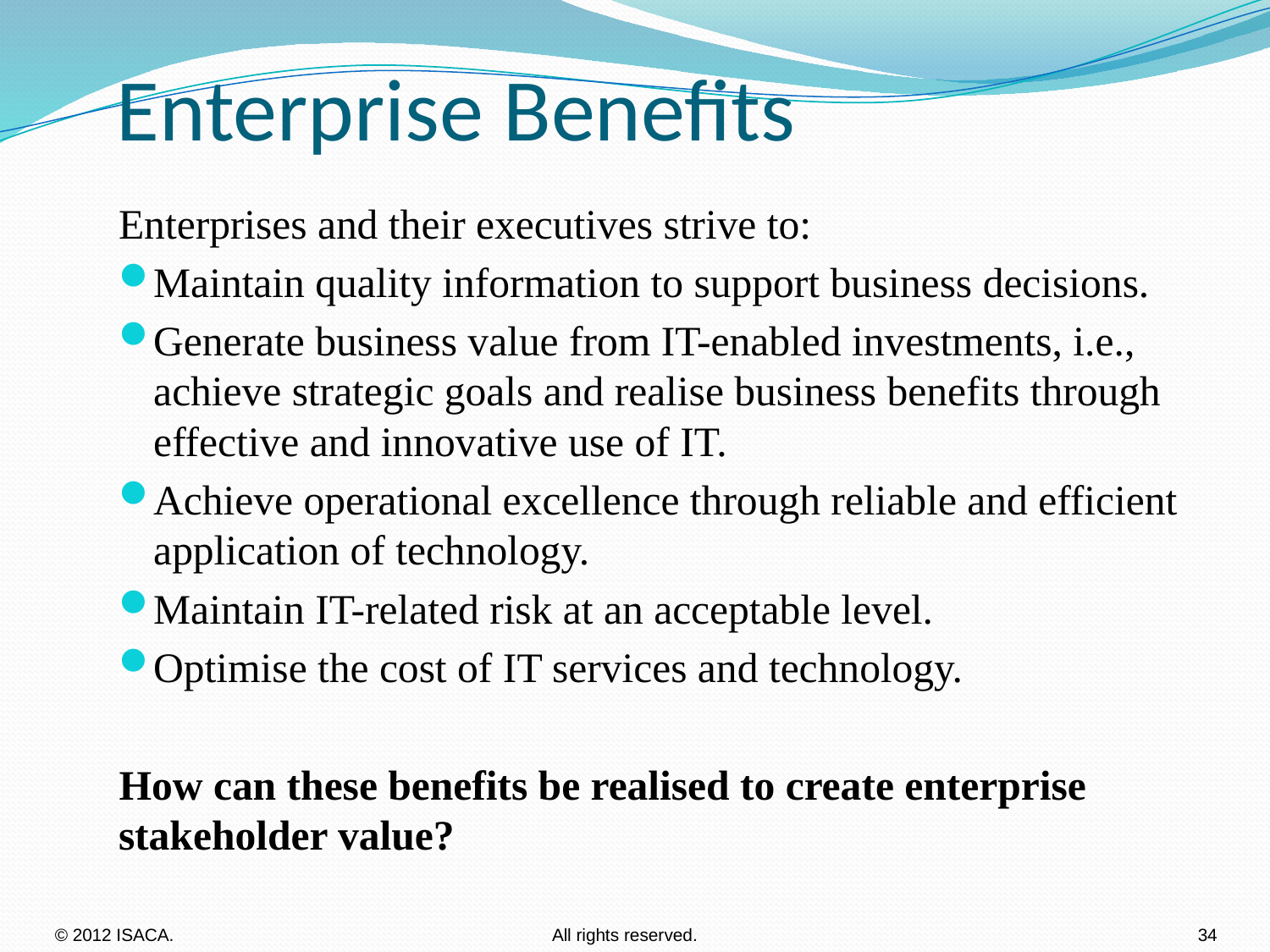

# Enterprise Benefits
Enterprises and their executives strive to:
Maintain quality information to support business decisions.
Generate business value from IT-enabled investments, i.e., achieve strategic goals and realise business benefits through effective and innovative use of IT.
Achieve operational excellence through reliable and efficient application of technology.
Maintain IT-related risk at an acceptable level.
Optimise the cost of IT services and technology.

How can these benefits be realised to create enterprise stakeholder value?

© 2012 ISACA.	   All rights reserved.				34